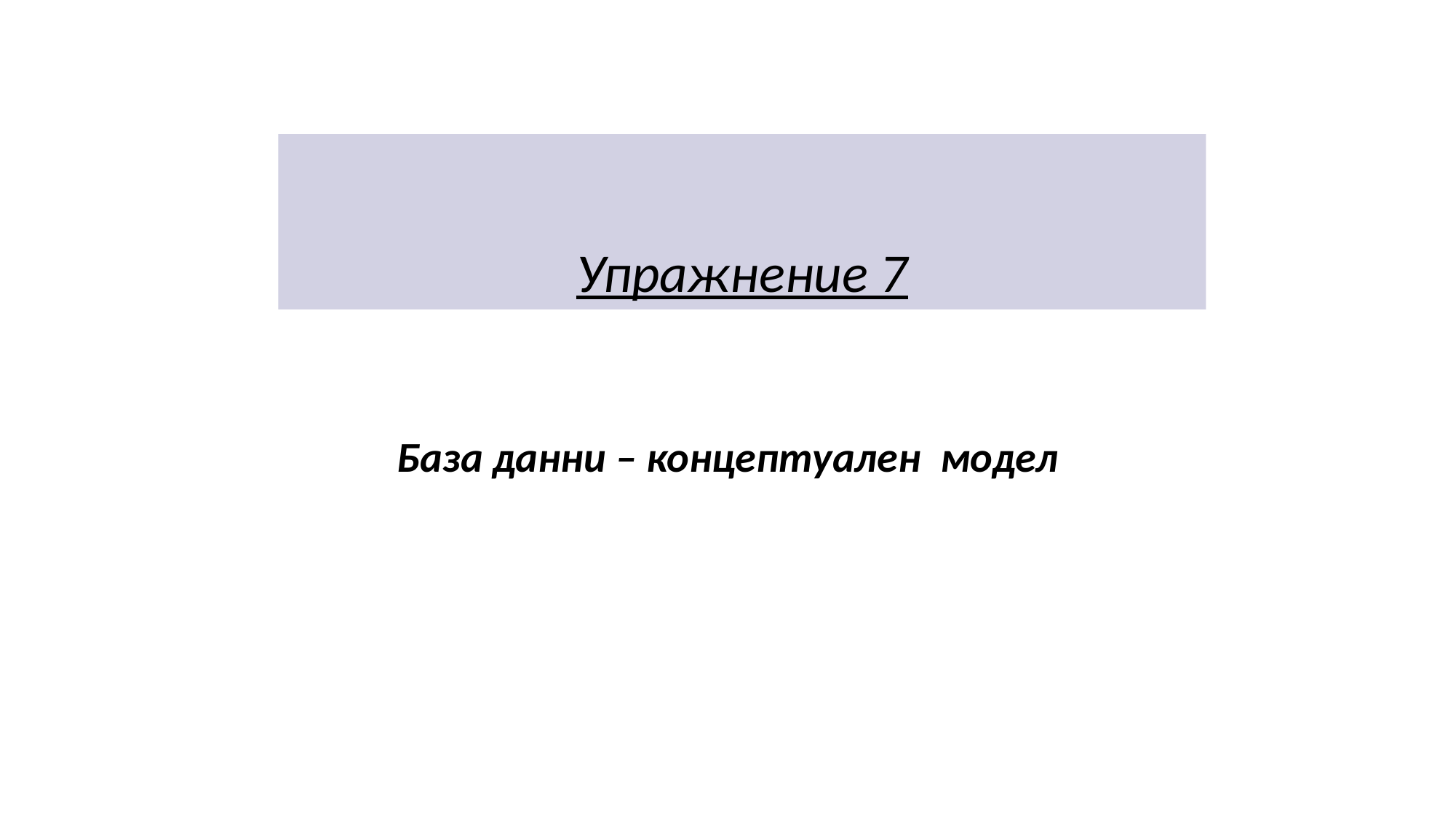

#
Упражнение 7
База данни – концептуален  модел